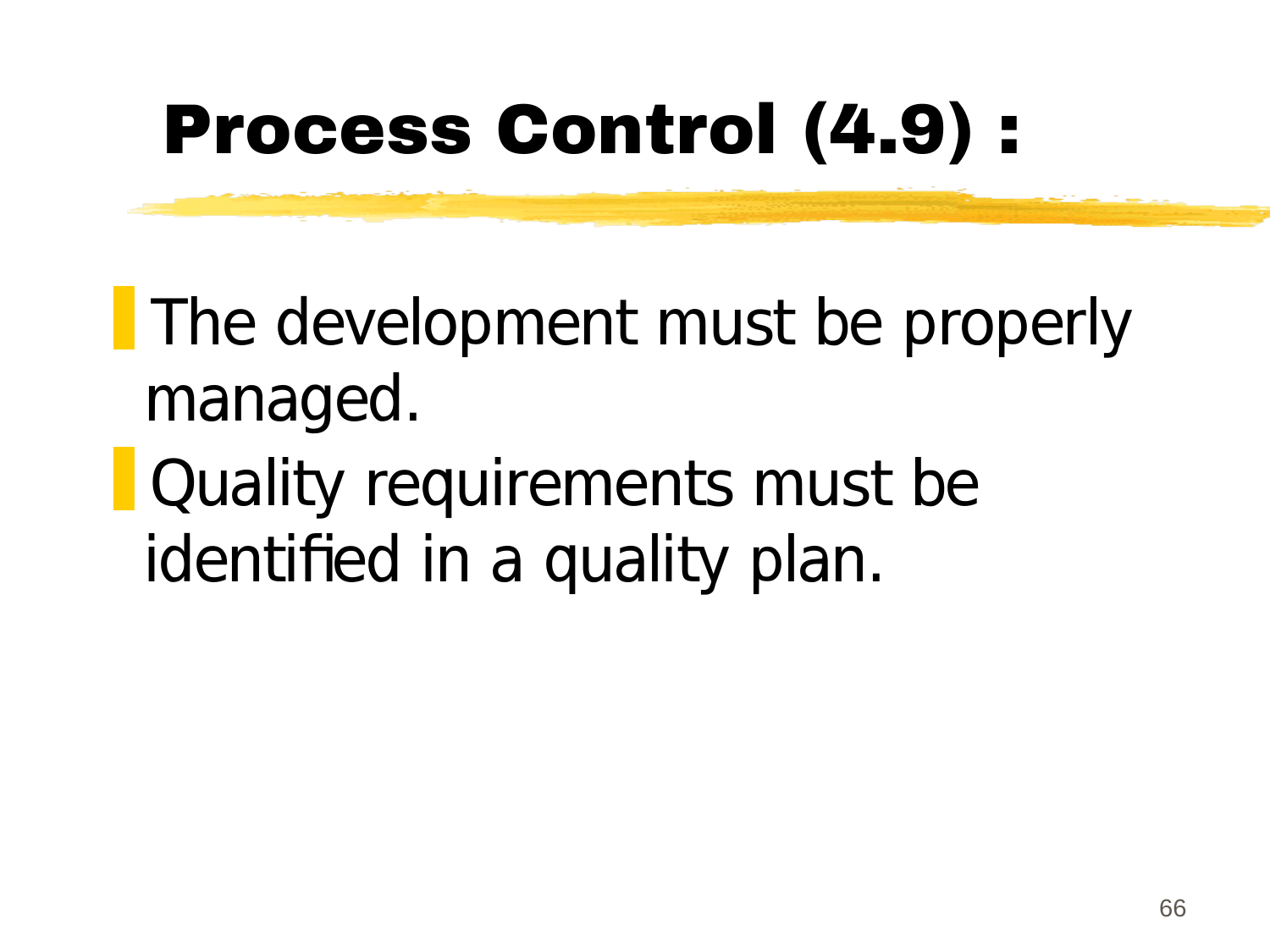

# Process Control (4.9) :
The development must be properly managed.
Quality requirements must be identified in a quality plan.
66